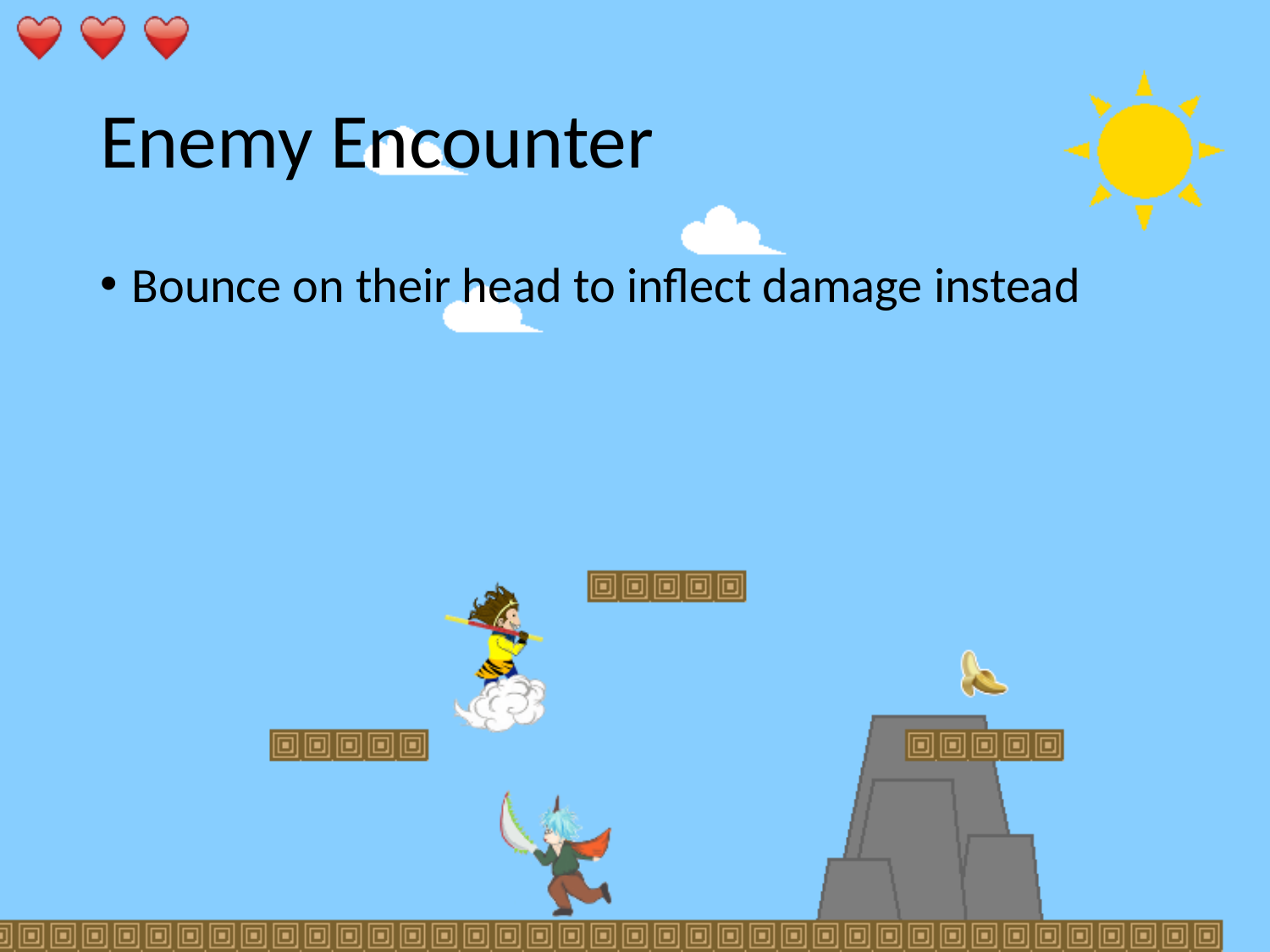

# Enemy Encounter
Bounce on their head to inflect damage instead